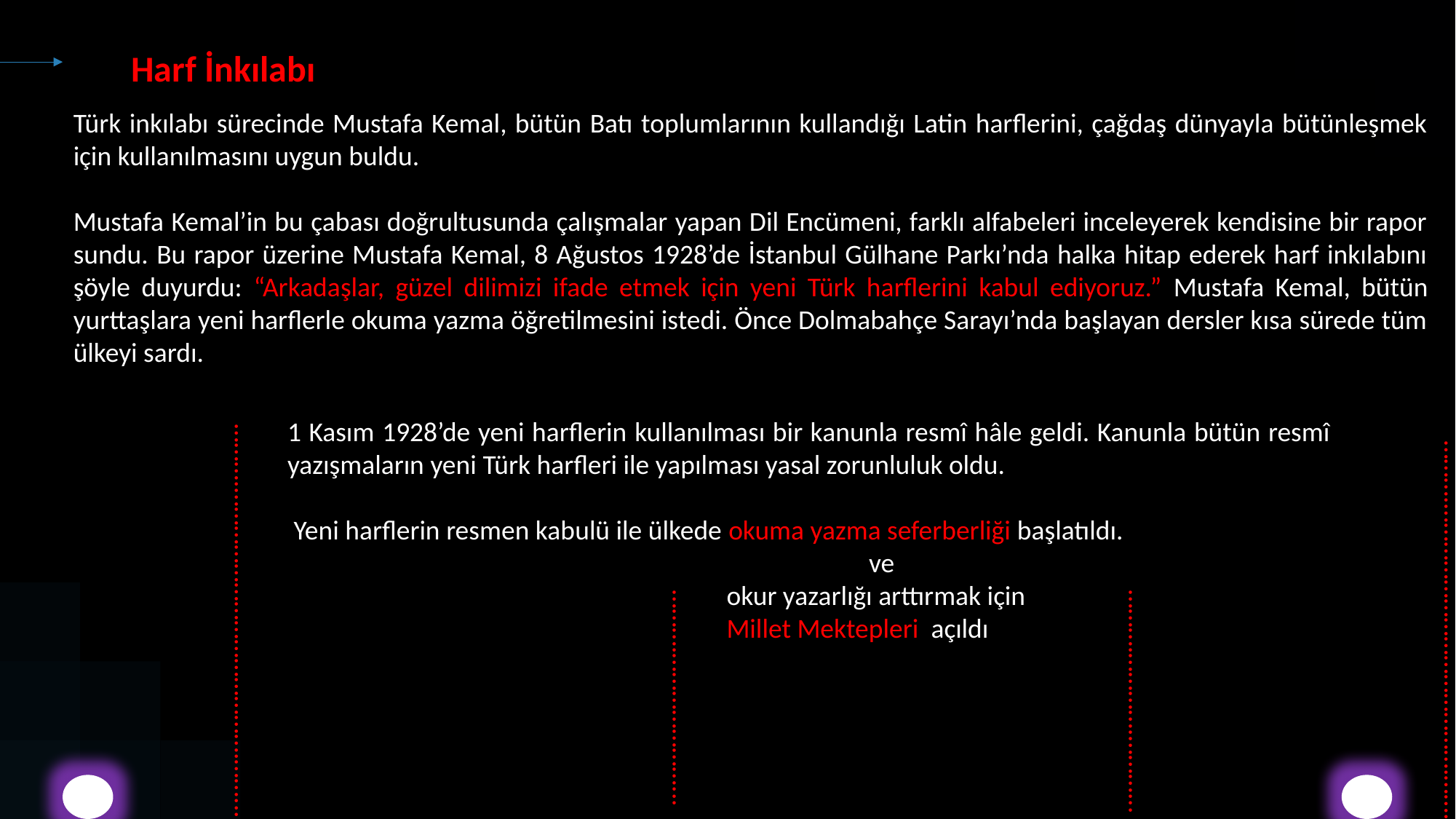

Harf İnkılabı
Türk inkılabı sürecinde Mustafa Kemal, bütün Batı toplumlarının kullandığı Latin harflerini, çağdaş dünyayla bütünleşmek için kullanılmasını uygun buldu.

Mustafa Kemal’in bu çabası doğrultusunda çalışmalar yapan Dil Encümeni, farklı alfabeleri inceleyerek kendisine bir rapor sundu. Bu rapor üzerine Mustafa Kemal, 8 Ağustos 1928’de İstanbul Gülhane Parkı’nda halka hitap ederek harf inkılabını şöyle duyurdu: “Arkadaşlar, güzel dilimizi ifade etmek için yeni Türk harflerini kabul ediyoruz.” Mustafa Kemal, bütün yurttaşlara yeni harflerle okuma yazma öğretilmesini istedi. Önce Dolmabahçe Sarayı’nda başlayan dersler kısa sürede tüm ülkeyi sardı.
1 Kasım 1928’de yeni harflerin kullanılması bir kanunla resmî hâle geldi. Kanunla bütün resmî yazışmaların yeni Türk harfleri ile yapılması yasal zorunluluk oldu.

 Yeni harflerin resmen kabulü ile ülkede okuma yazma seferberliği başlatıldı.
                                                                                              ve
                                                                       okur yazarlığı arttırmak için
                                                                       Millet Mektepleri  açıldı
……….…………………………………….……...
……….…………………………………….……...
……….…………………...
……….………….………...